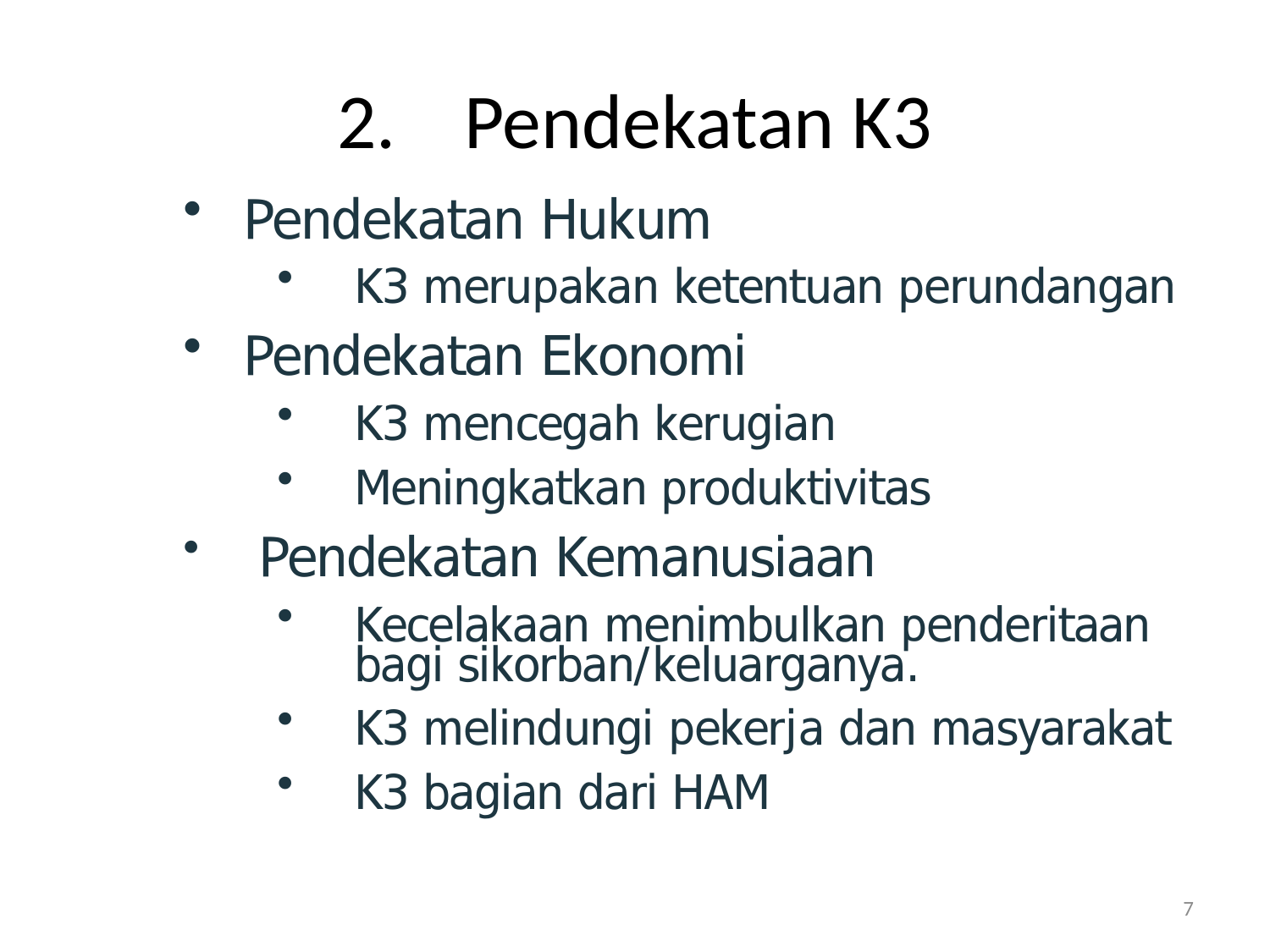

# 2.	Pendekatan K3
Pendekatan Hukum
K3 merupakan ketentuan perundangan
Pendekatan Ekonomi
K3 mencegah kerugian
Meningkatkan produktivitas
 Pendekatan Kemanusiaan
Kecelakaan menimbulkan penderitaan bagi sikorban/keluarganya.
K3 melindungi pekerja dan masyarakat
K3 bagian dari HAM
7